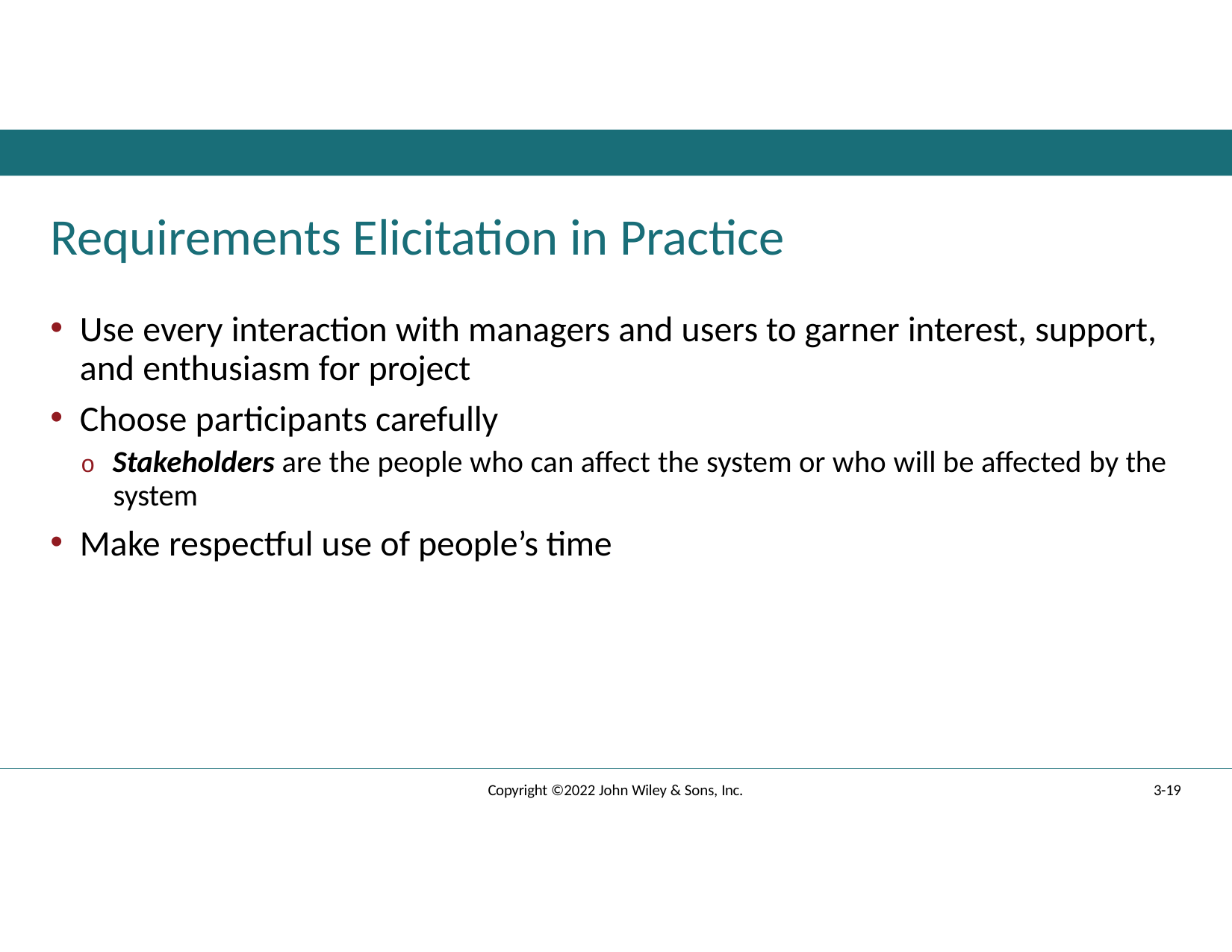

# Requirements Elicitation in Practice
Use every interaction with managers and users to garner interest, support, and enthusiasm for project
Choose participants carefully
o Stakeholders are the people who can affect the system or who will be affected by the system
Make respectful use of people’s time
3-19
Copyright ©2022 John Wiley & Sons, Inc.